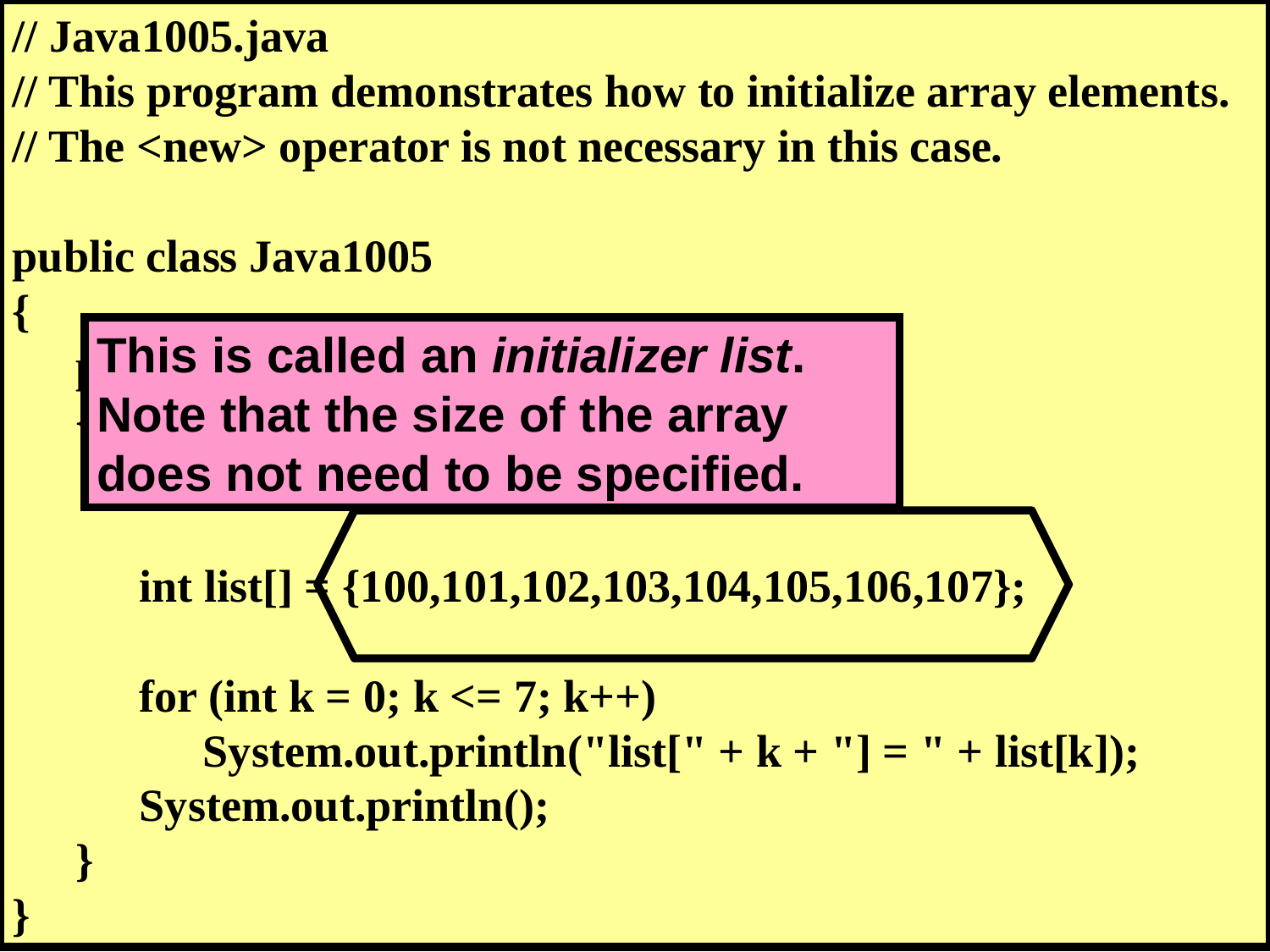

// Java1005.java
// This program demonstrates how to initialize array elements.
// The <new> operator is not necessary in this case.

public class Java1005
{
	public static void main(String args[])
	{
		System.out.println("Java1005\n");

		int list[] = {100,101,102,103,104,105,106,107};

		for (int k = 0; k <= 7; k++)
			System.out.println("list[" + k + "] = " + list[k]);
		System.out.println();
	}
}
This is called an initializer list.
Note that the size of the array does not need to be specified.